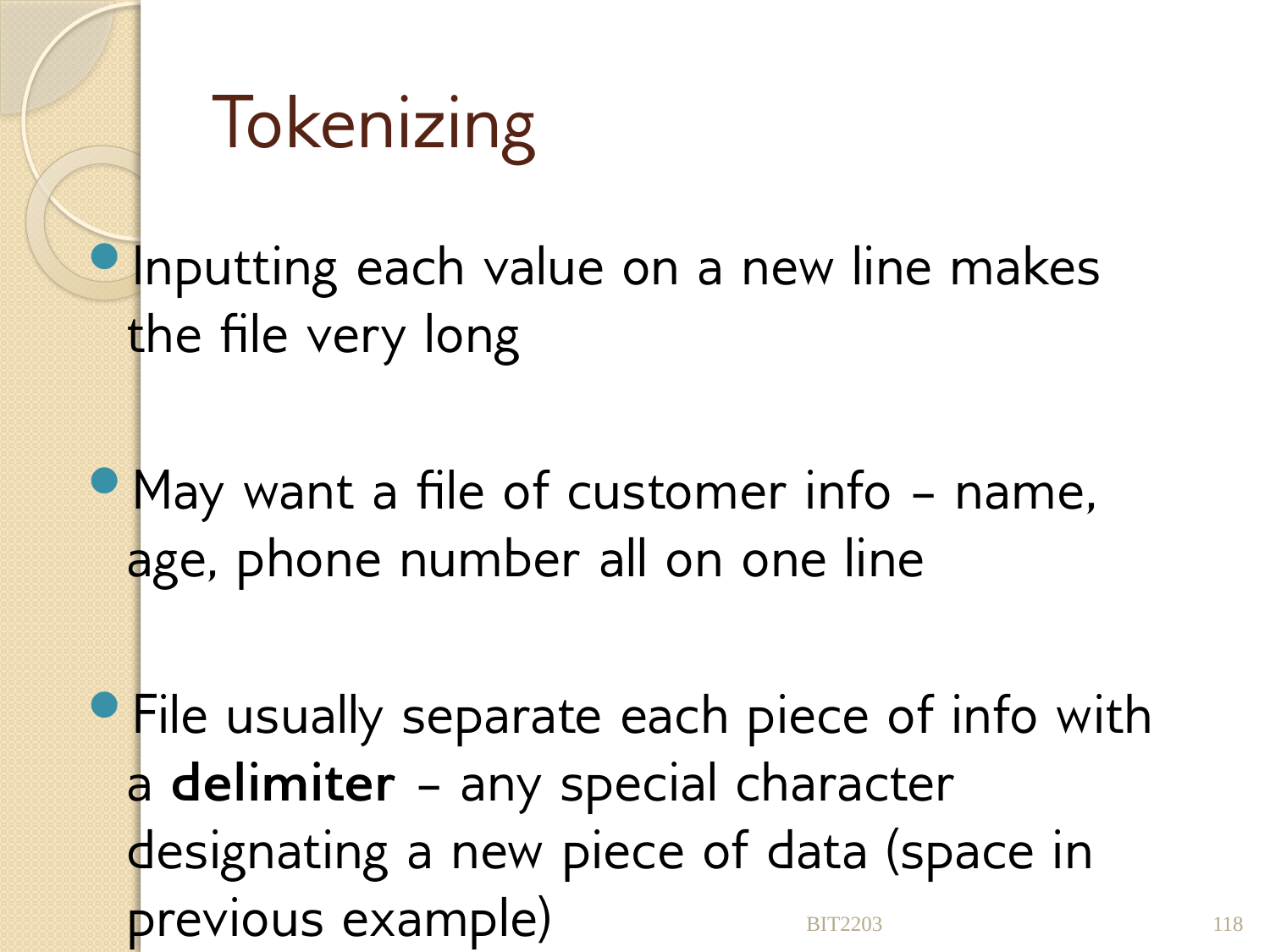

# Tokenizing
Inputting each value on a new line makes the file very long

May want a file of customer info – name, age, phone number all on one line

File usually separate each piece of info with a delimiter – any special character designating a new piece of data (space in previous example)
BIT2203
118